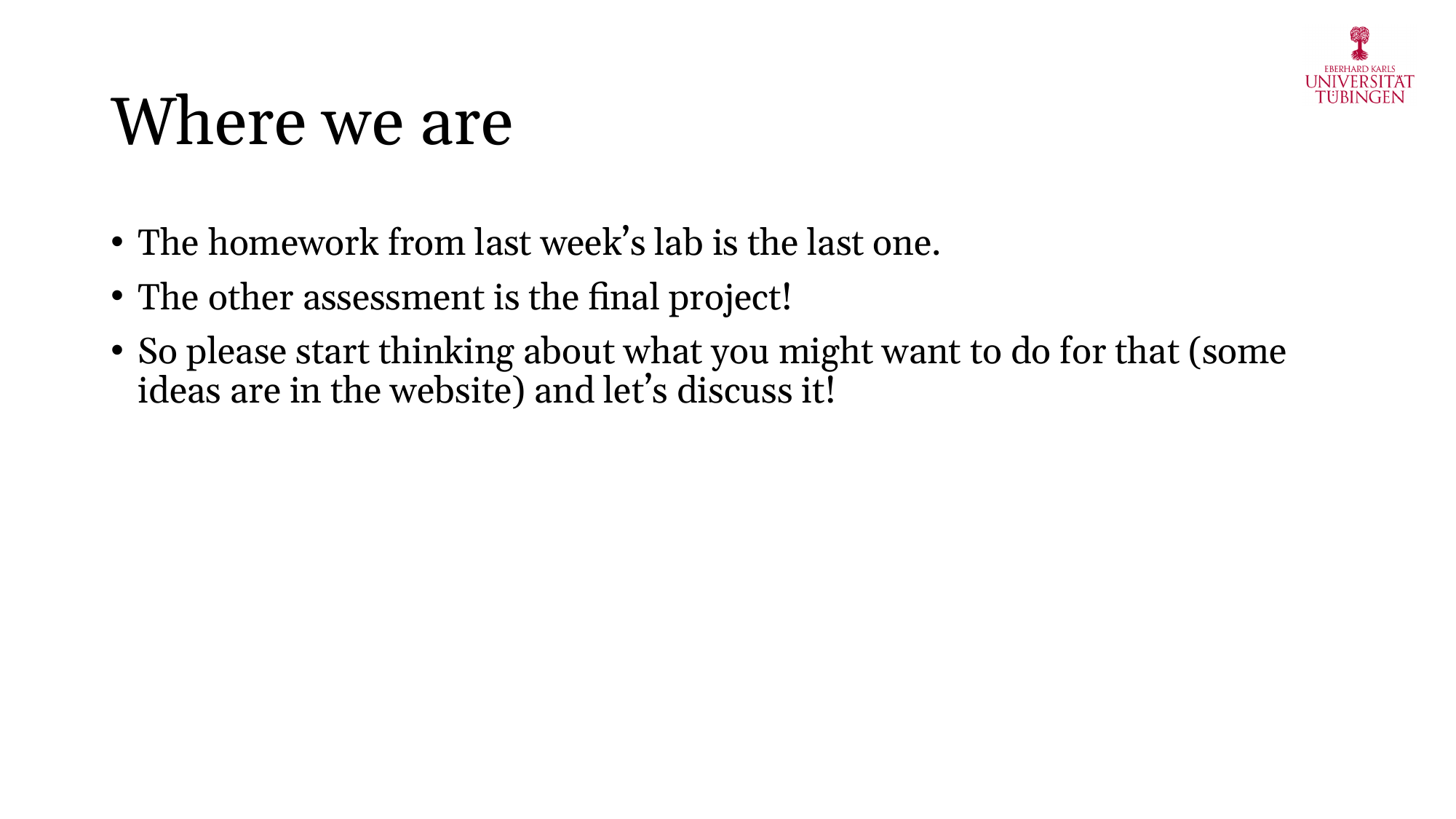

# Where we are
The homework from last week’s lab is the last one.
The other assessment is the final project!
So please start thinking about what you might want to do for that (some ideas are in the website) and let’s discuss it!